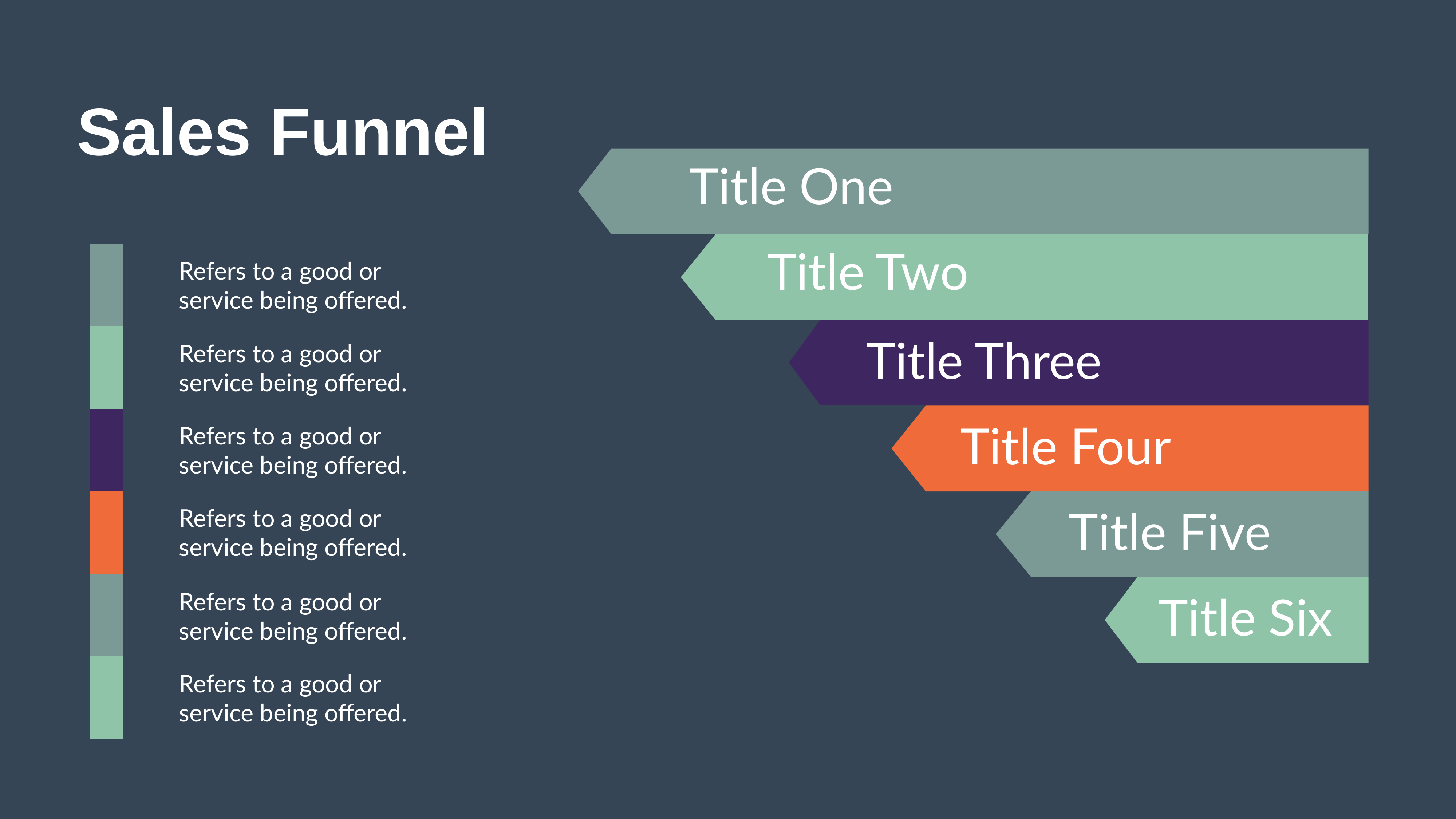

Sales Funnel

Title One

Title Two

Refers to a good or
service being offered.

Title Three
Refers to a good or
service being offered.

Title Four
Refers to a good or
service being offered.

Title Five
Refers to a good or
service being offered.

Title Six
Refers to a good or
service being offered.

Refers to a good or
service being offered.